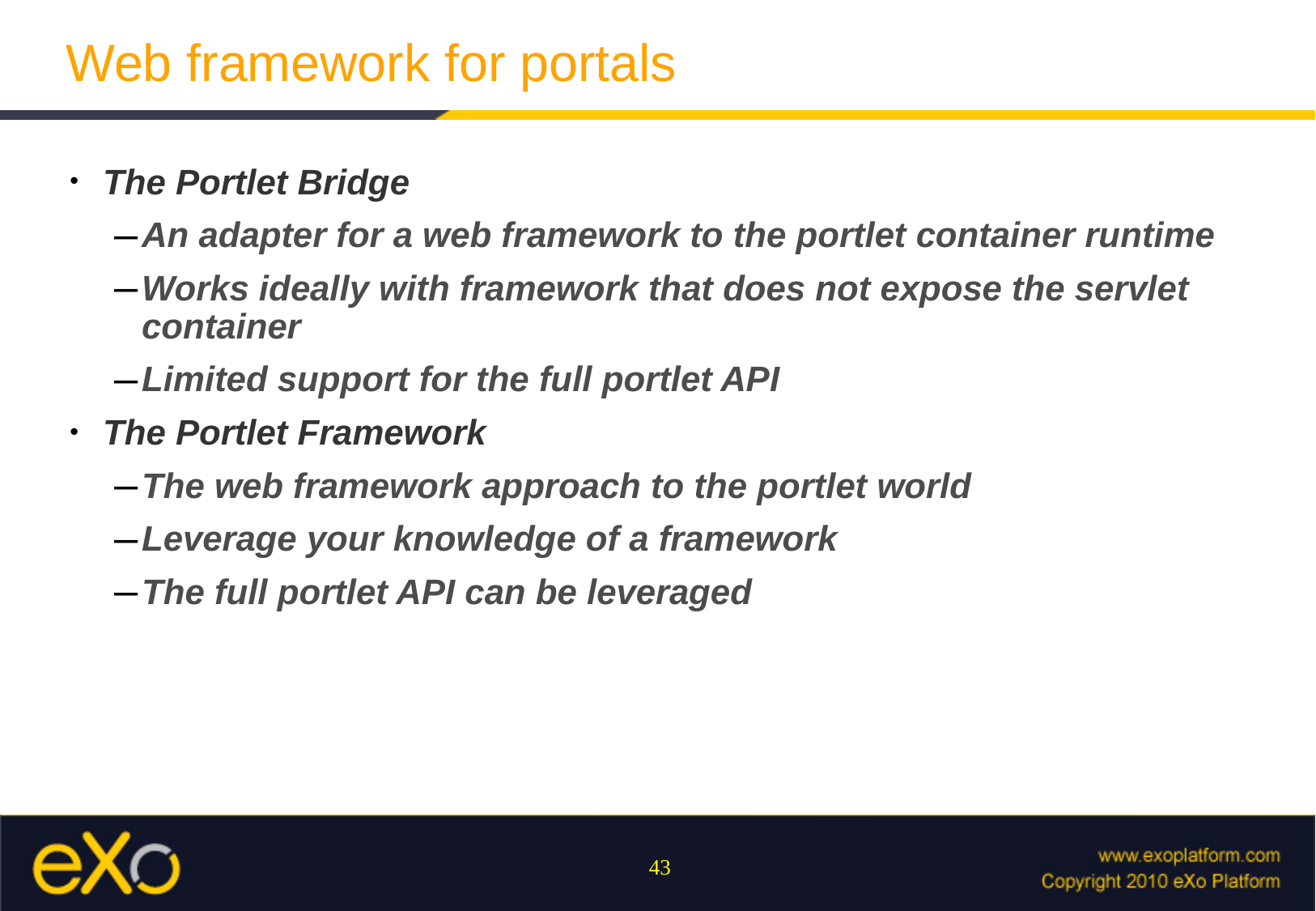

# Web framework for portals
The Portlet Bridge
An adapter for a web framework to the portlet container runtime
Works ideally with framework that does not expose the servlet container
Limited support for the full portlet API
The Portlet Framework
The web framework approach to the portlet world
Leverage your knowledge of a framework
The full portlet API can be leveraged